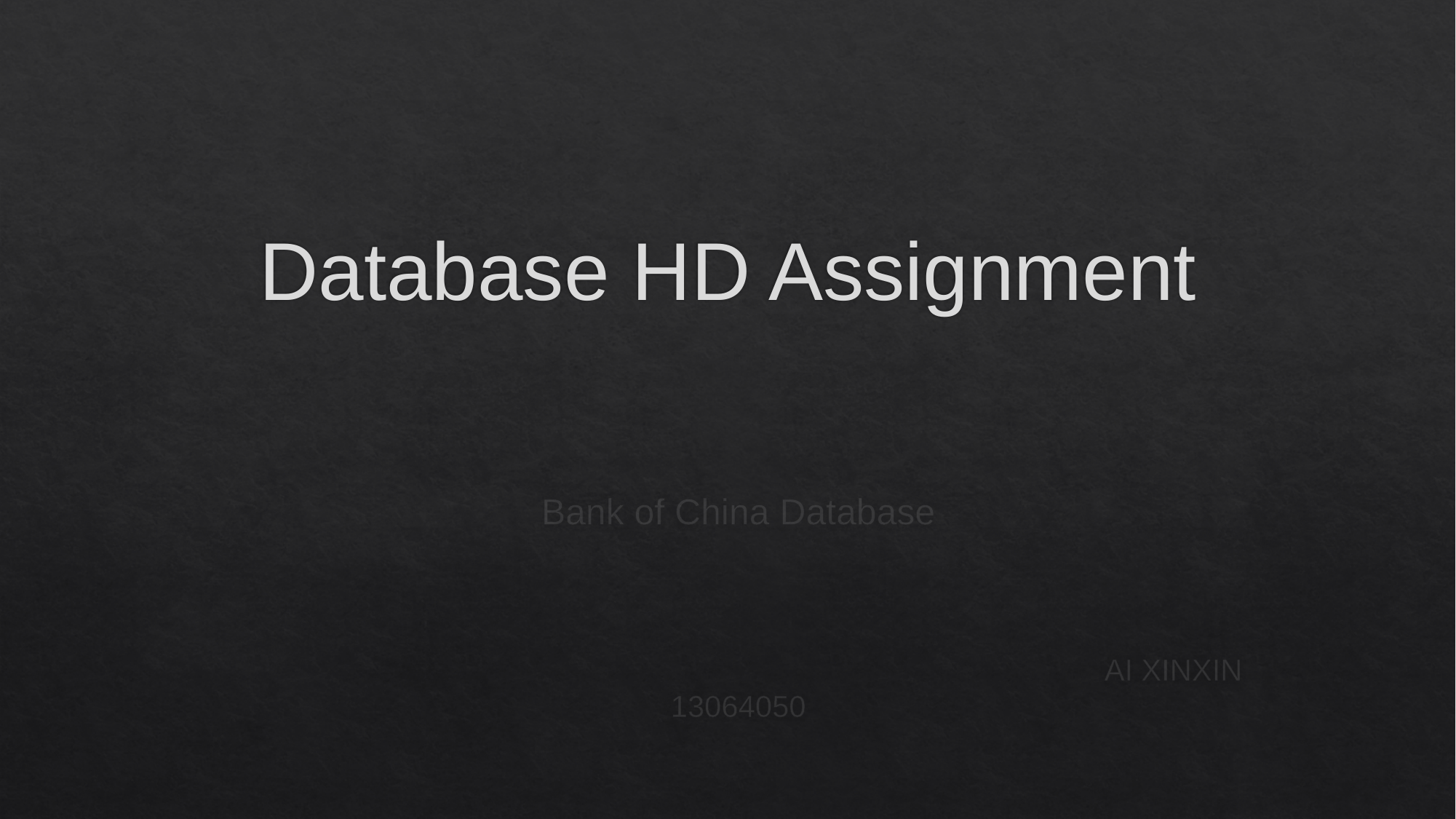

# Database HD Assignment

Bank of China Database

                                                                                                        AI XINXIN 13064050